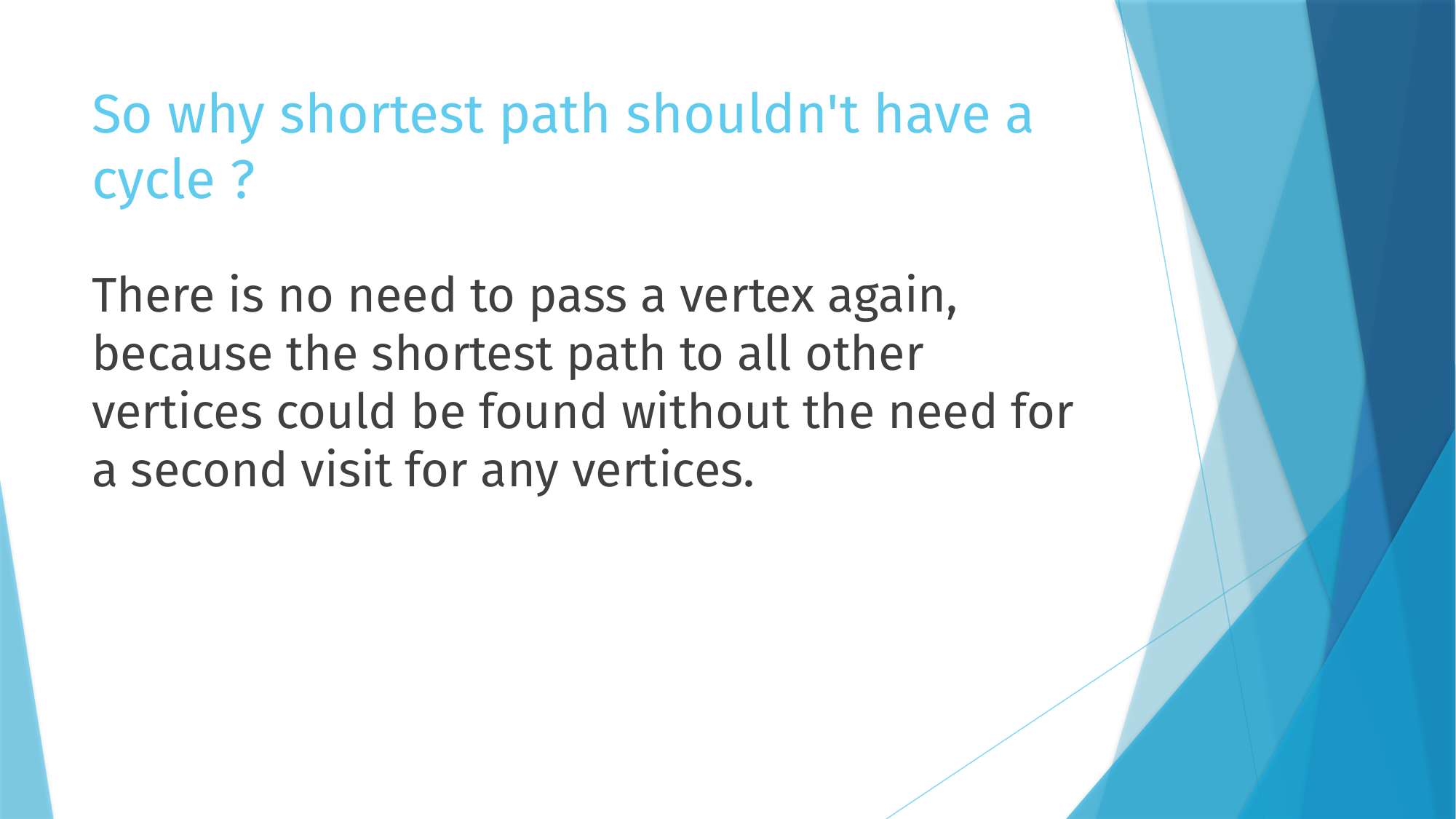

# So why shortest path shouldn't have a cycle ?
There is no need to pass a vertex again, because the shortest path to all other vertices could be found without the need for a second visit for any vertices.